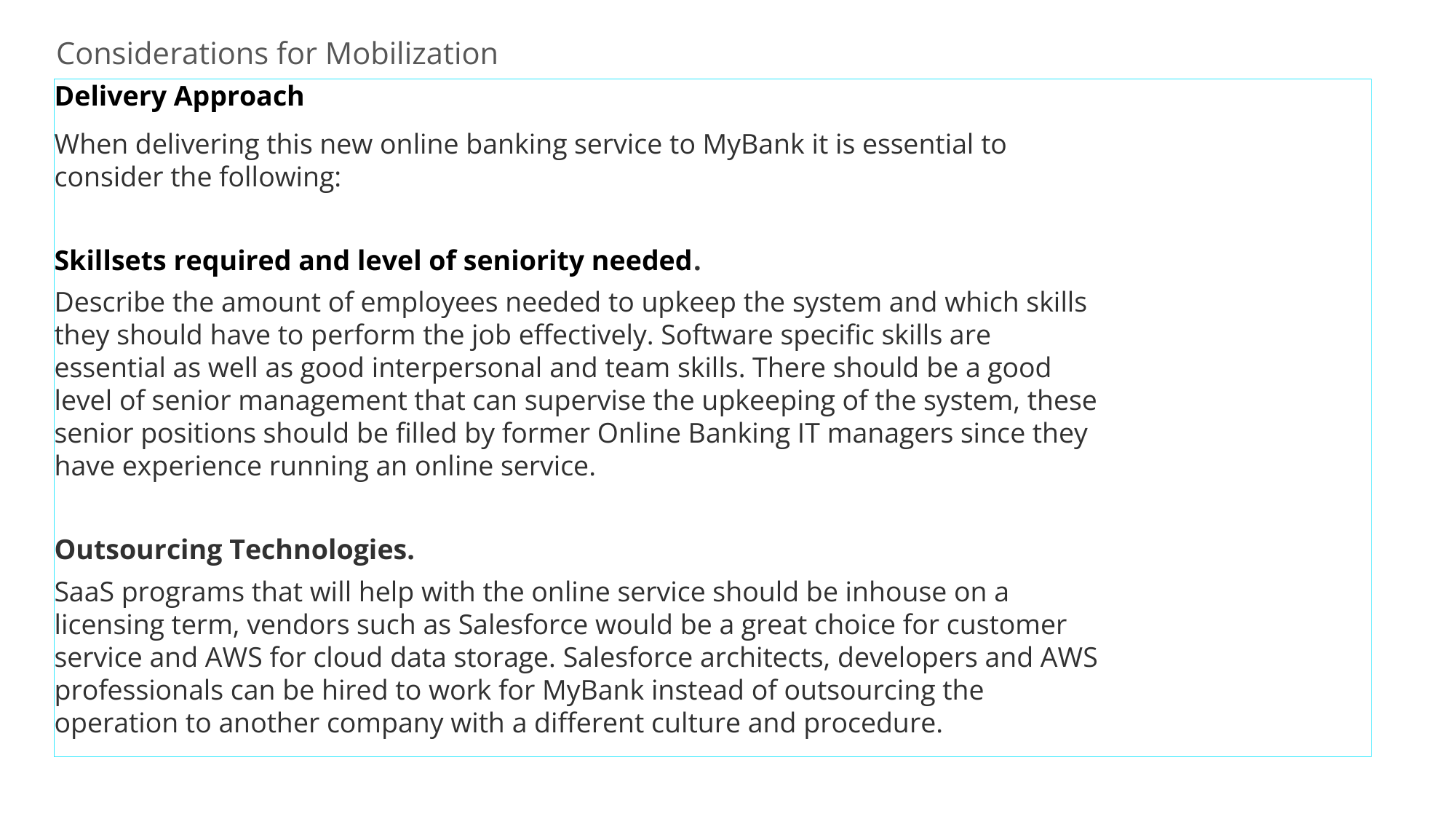

Considerations for Mobilization
Delivery Approach

When delivering this new online banking service to MyBank it is essential to consider the following:

Skillsets required and level of seniority needed.
Describe the amount of employees needed to upkeep the system and which skills they should have to perform the job effectively. Software specific skills are essential as well as good interpersonal and team skills. There should be a good level of senior management that can supervise the upkeeping of the system, these senior positions should be filled by former Online Banking IT managers since they have experience running an online service.

Outsourcing Technologies.
SaaS programs that will help with the online service should be inhouse on a licensing term, vendors such as Salesforce would be a great choice for customer service and AWS for cloud data storage. Salesforce architects, developers and AWS professionals can be hired to work for MyBank instead of outsourcing the operation to another company with a different culture and procedure.